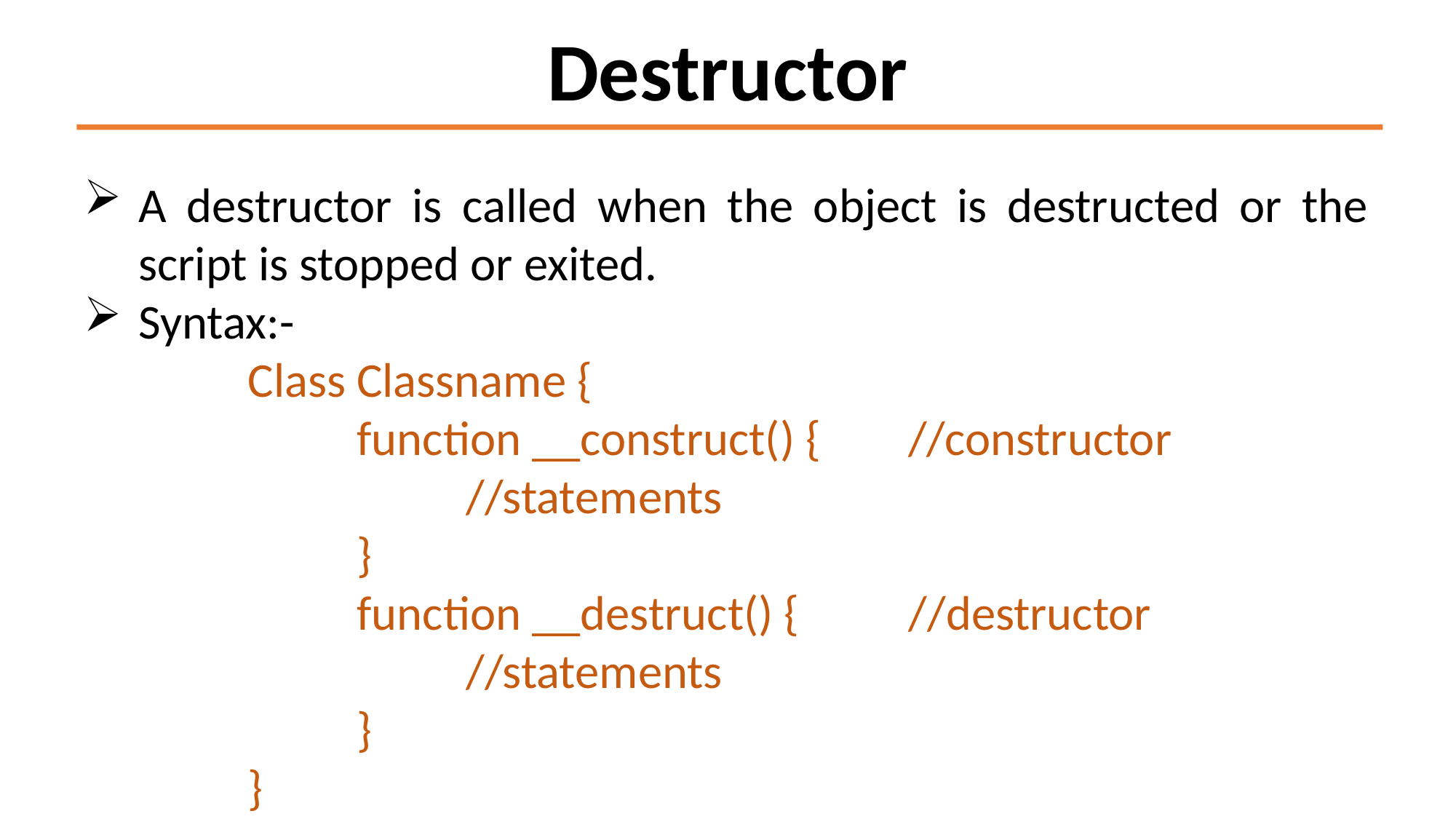

Destructor

A destructor is called when the object is destructed or the script is stopped or exited.
Syntax:-
	Class Classname {
		function __construct() {        //constructor
			//statements
		}
		function __destruct() {          //destructor
			//statements
		}
	}